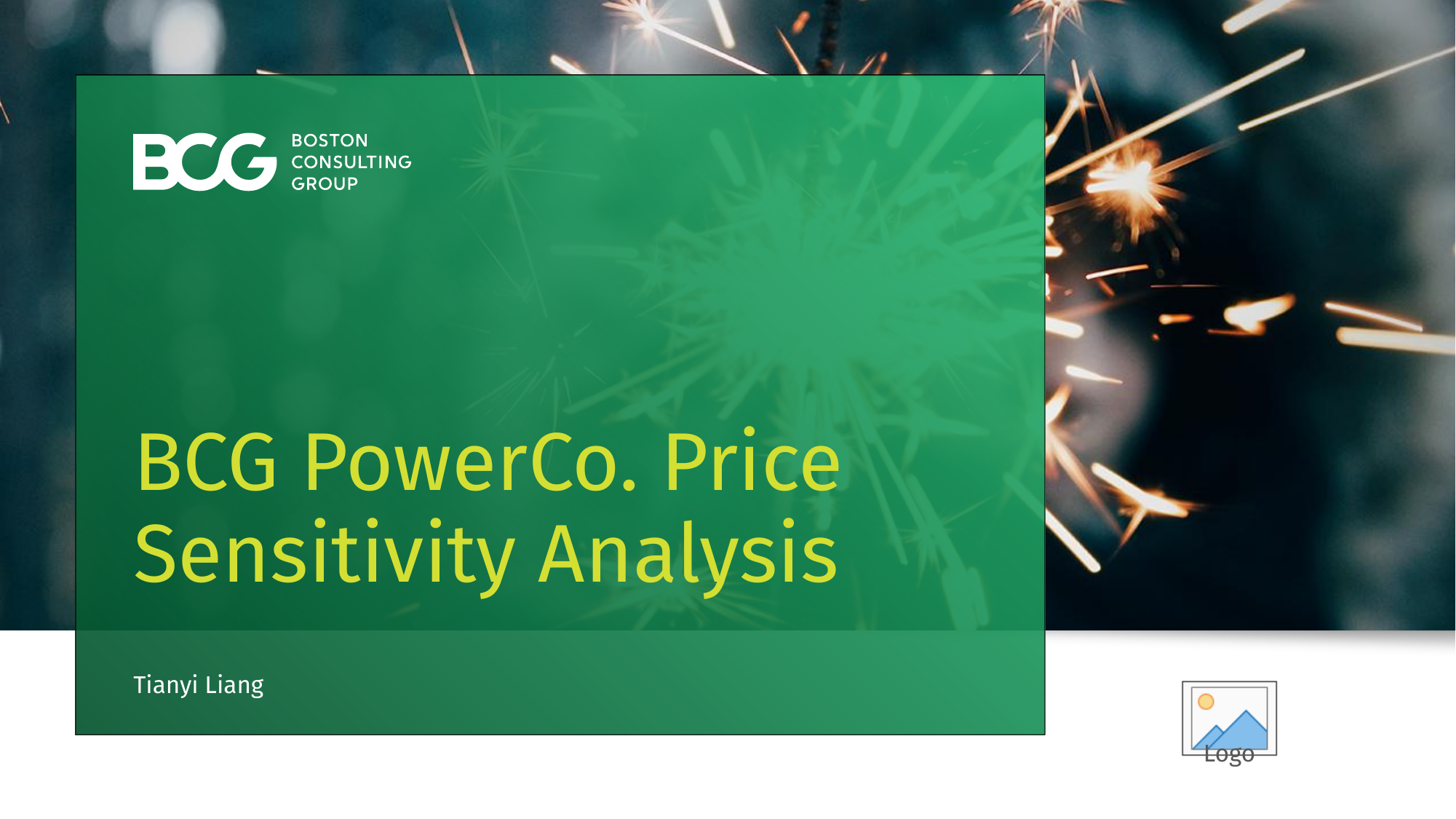

# BCG PowerCo. Price Sensitivity Analysis
Tianyi Liang